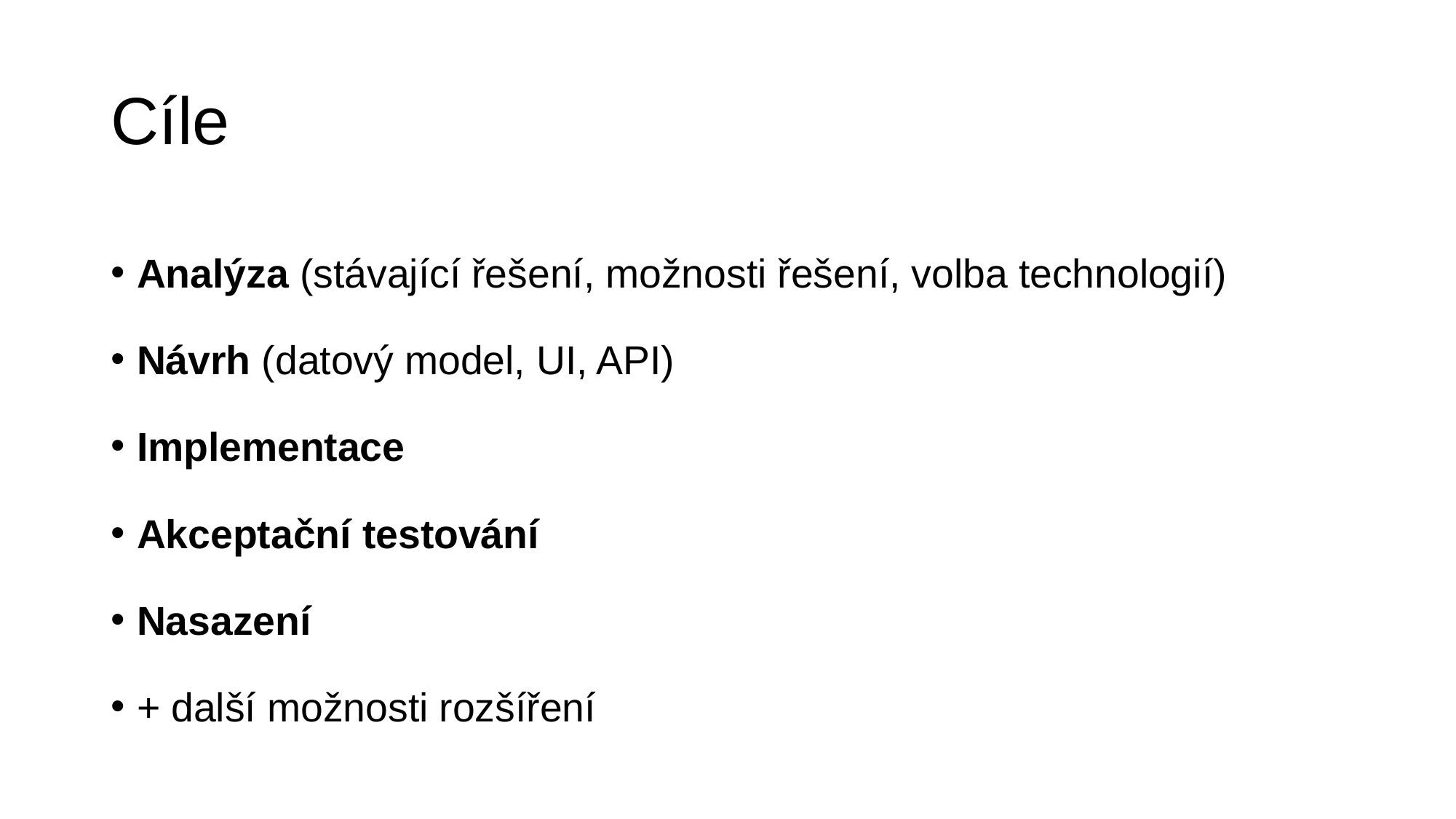

# Cíle
Analýza (stávající řešení, možnosti řešení, volba technologií)
Návrh (datový model, UI, API)
Implementace
Akceptační testování
Nasazení
+ další možnosti rozšíření